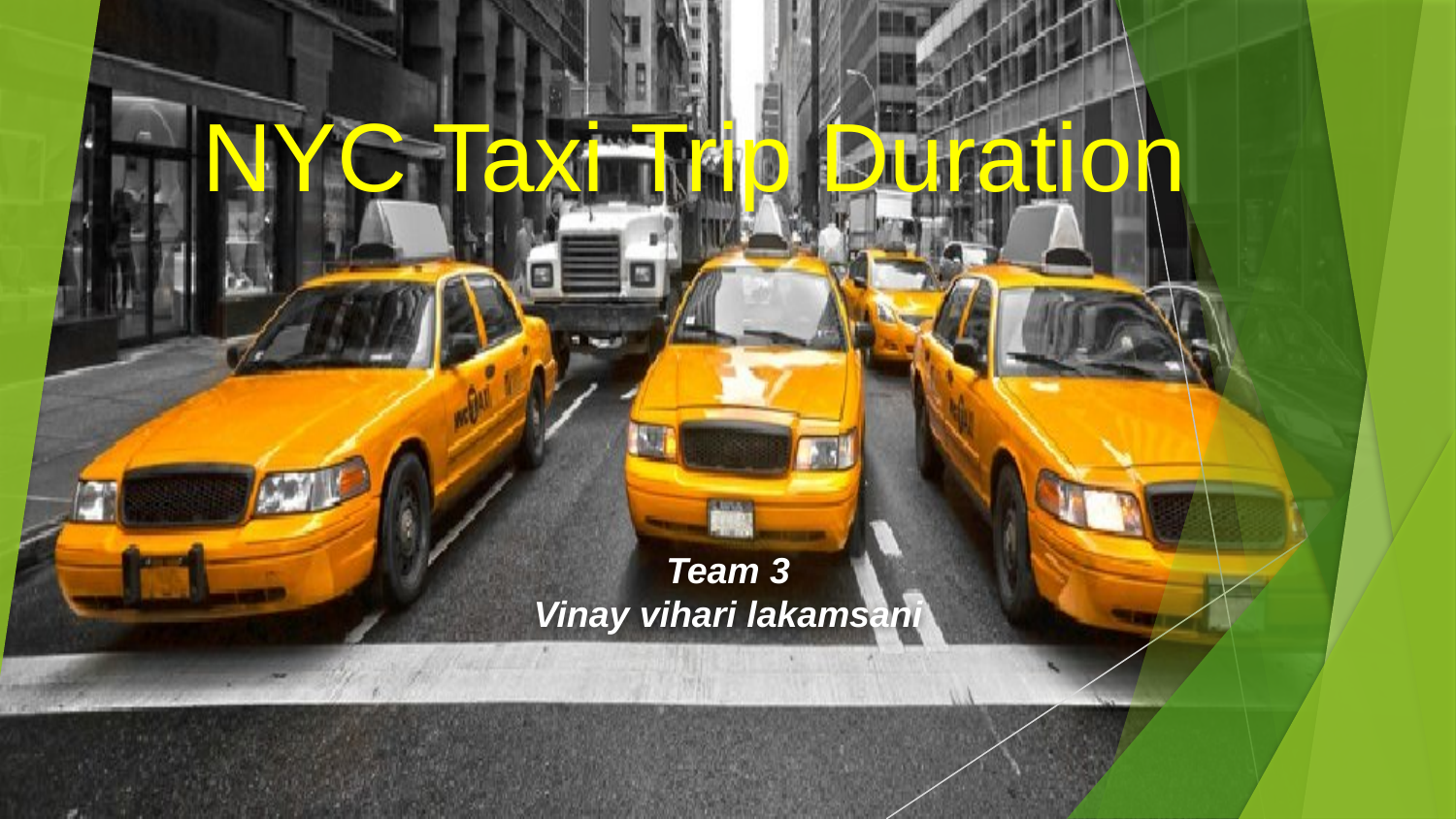

# NYC Taxi Trip Duration

Team 3
Vinay vihari lakamsani